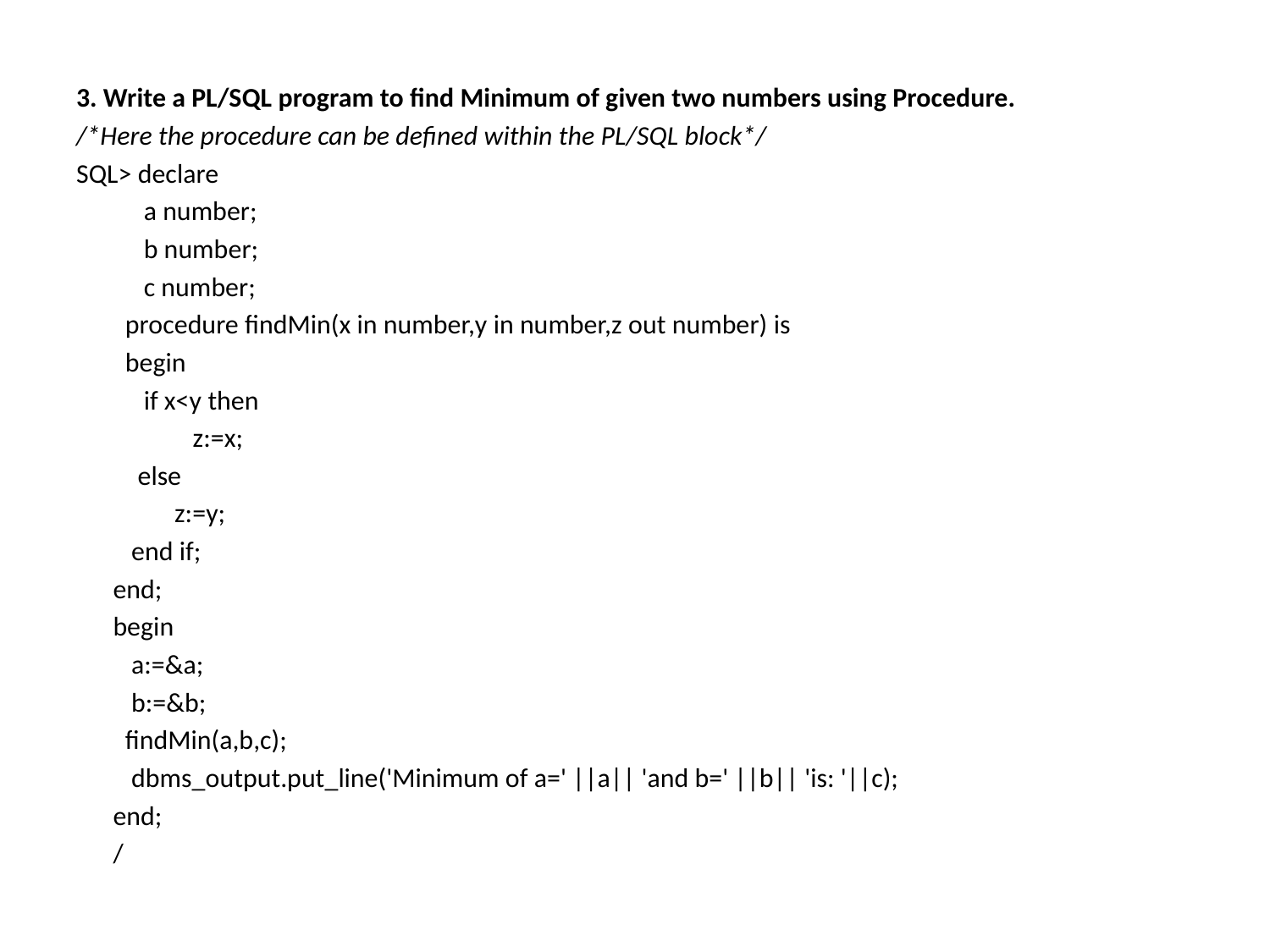

#
3. Write a PL/SQL program to find Minimum of given two numbers using Procedure.
/*Here the procedure can be defined within the PL/SQL block*/
SQL> declare
           a number;
           b number;
           c number;
        procedure findMin(x in number,y in number,z out number) is
        begin
           if x<y then
                   z:=x;
          else
                z:=y;
         end if;
      end;
      begin
         a:=&a;
         b:=&b;
        findMin(a,b,c);
         dbms_output.put_line('Minimum of a=' ||a|| 'and b=' ||b|| 'is: '||c);
      end;
      /